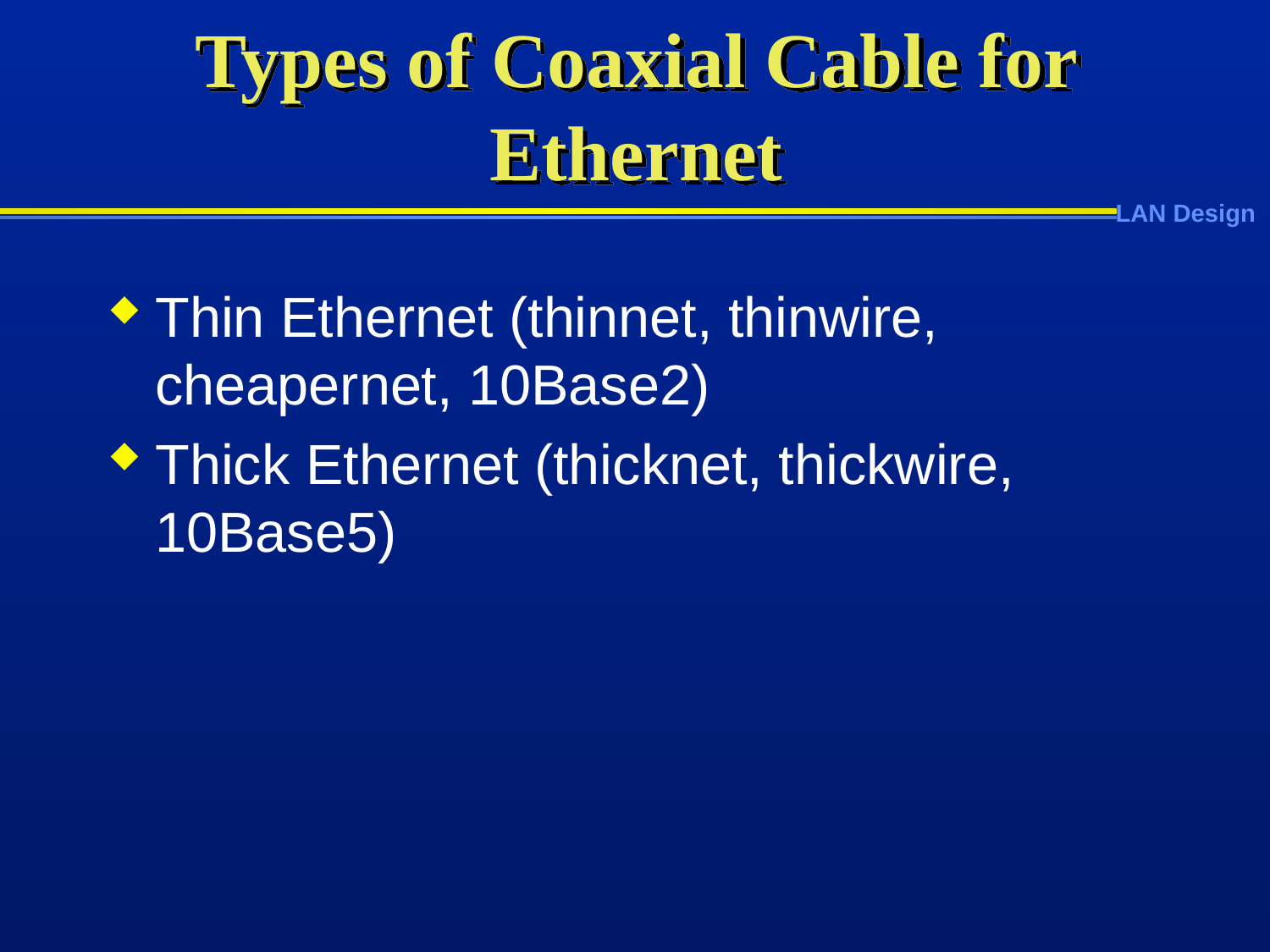

# Types of Coaxial Cable for Ethernet
Thin Ethernet (thinnet, thinwire, cheapernet, 10Base2)
Thick Ethernet (thicknet, thickwire, 10Base5)